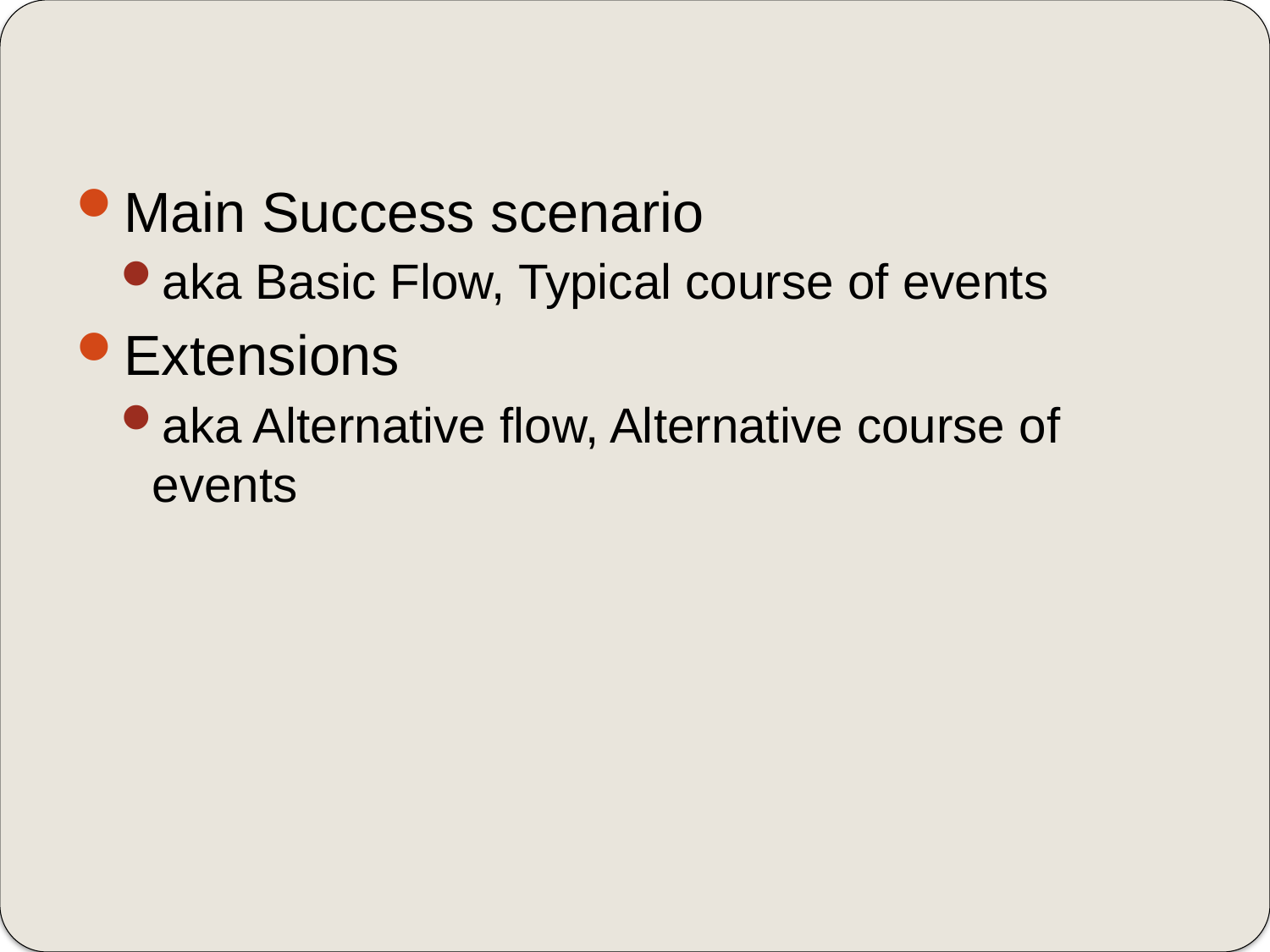

#
Main Success scenario
aka Basic Flow, Typical course of events
Extensions
aka Alternative flow, Alternative course of events